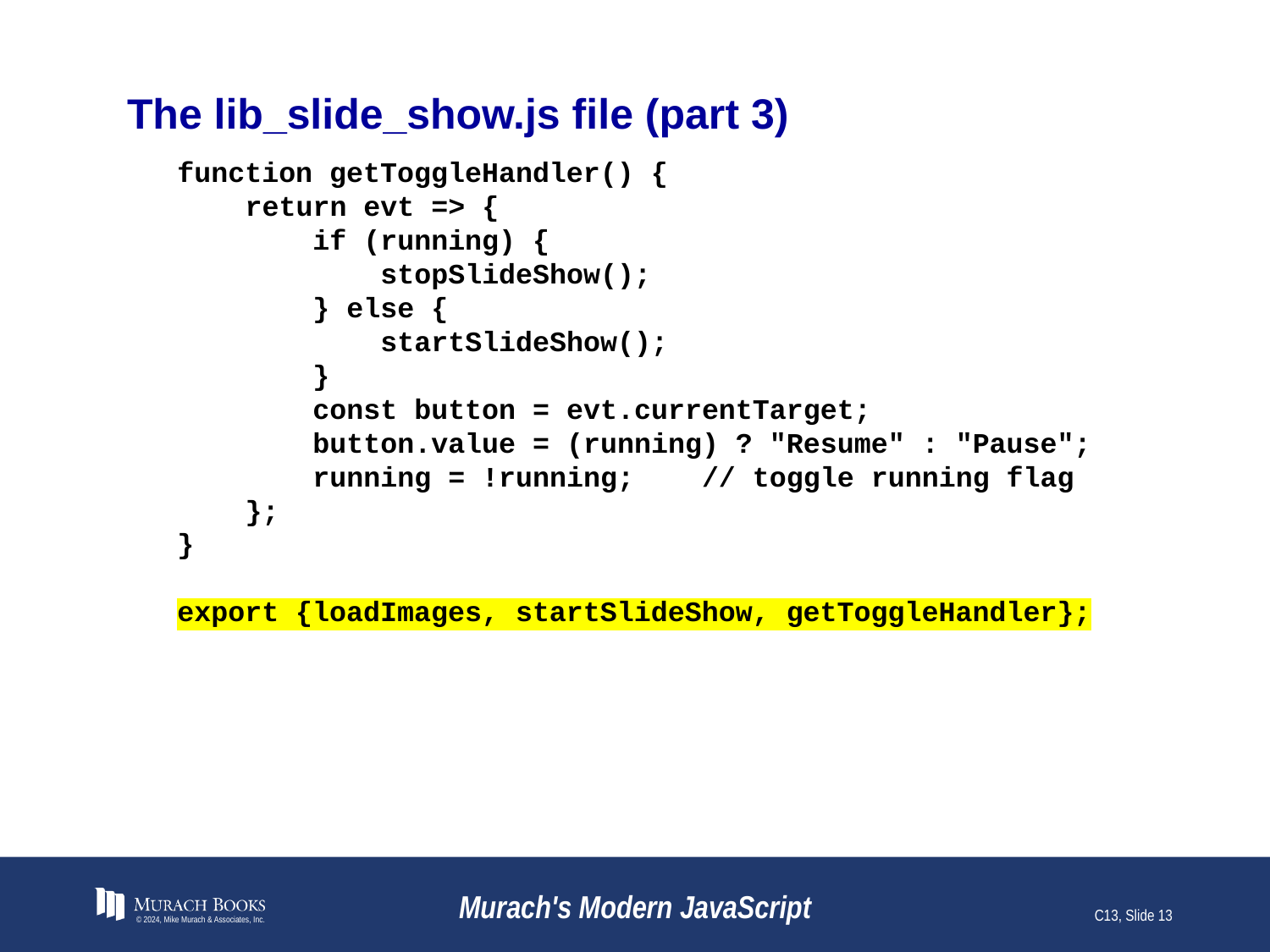

# The lib_slide_show.js file (part 3)
function getToggleHandler() {
    return evt => {
        if (running) {
            stopSlideShow();
        } else {
            startSlideShow();
        }
        const button = evt.currentTarget;
        button.value = (running) ? "Resume" : "Pause";
        running = !running;    // toggle running flag
    };
}

export {loadImages, startSlideShow, getToggleHandler};

© 2024, Mike Murach & Associates, Inc.
Murach's Modern JavaScript

C13, Slide 13